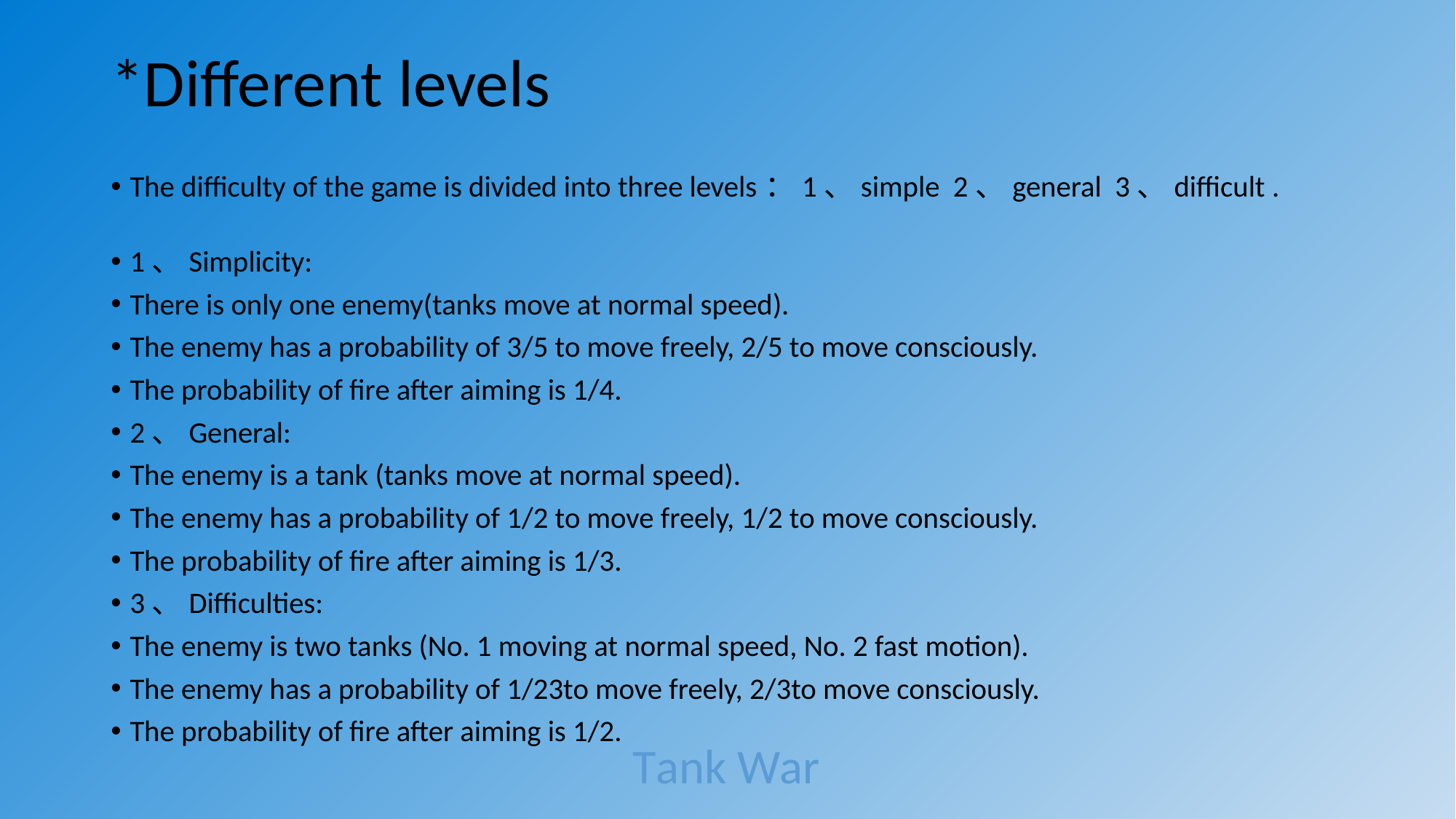

# *Different levels
The difficulty of the game is divided into three levels：1、simple  2、general  3、difficult .
1、Simplicity:
There is only one enemy(tanks move at normal speed).
The enemy has a probability of 3/5 to move freely, 2/5 to move consciously.
The probability of fire after aiming is 1/4.
2、General:
The enemy is a tank (tanks move at normal speed).
The enemy has a probability of 1/2 to move freely, 1/2 to move consciously.
The probability of fire after aiming is 1/3.
3、Difficulties:
The enemy is two tanks (No. 1 moving at normal speed, No. 2 fast motion).
The enemy has a probability of 1/23to move freely, 2/3to move consciously.
The probability of fire after aiming is 1/2.